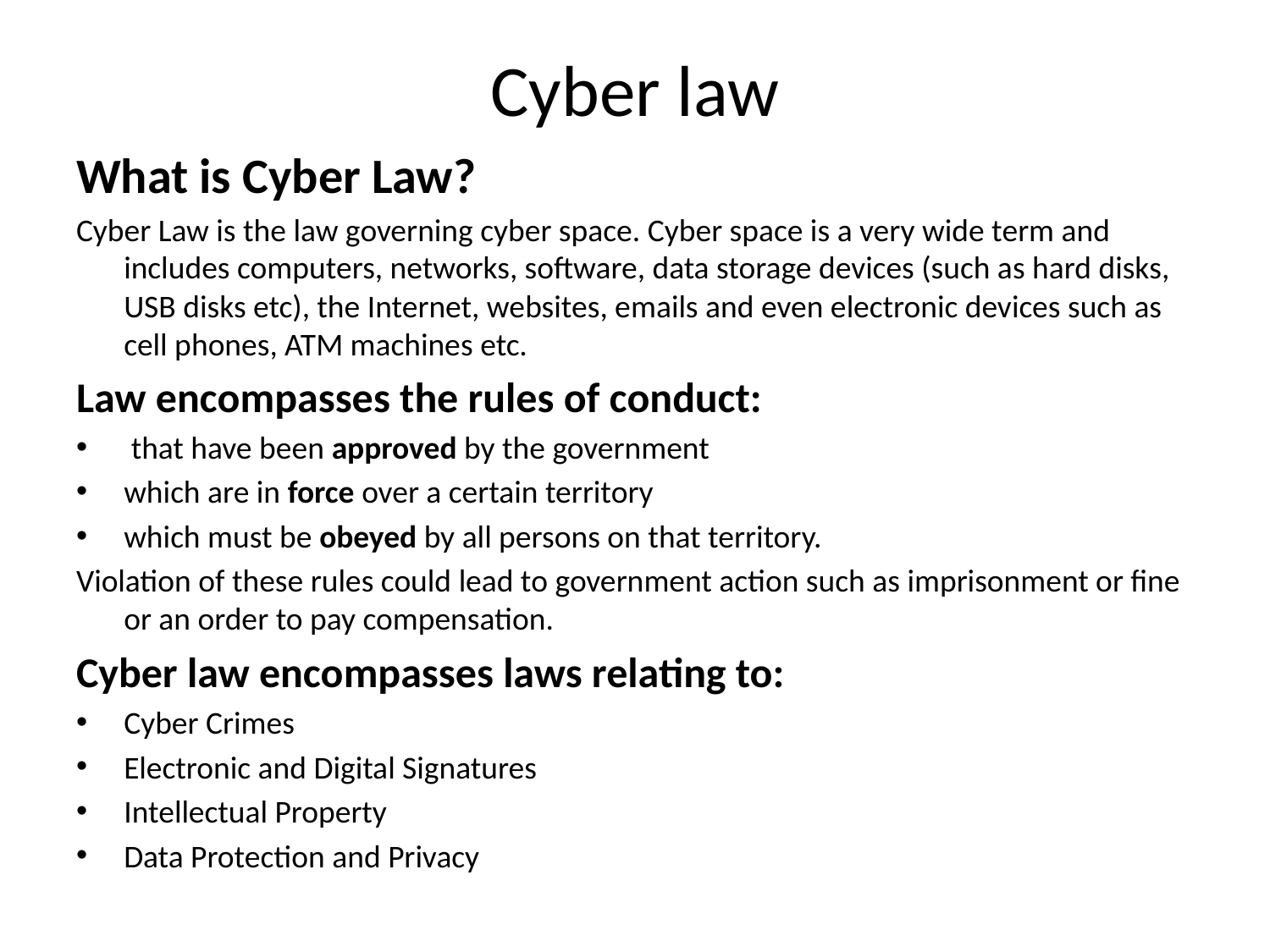

# Cyber law
What is Cyber Law?
Cyber Law is the law governing cyber space. Cyber space is a very wide term and includes computers, networks, software, data storage devices (such as hard disks, USB disks etc), the Internet, websites, emails and even electronic devices such as cell phones, ATM machines etc.
Law encompasses the rules of conduct:
 that have been approved by the government
which are in force over a certain territory
which must be obeyed by all persons on that territory.
Violation of these rules could lead to government action such as imprisonment or fine or an order to pay compensation.
Cyber law encompasses laws relating to:
Cyber Crimes
Electronic and Digital Signatures
Intellectual Property
Data Protection and Privacy